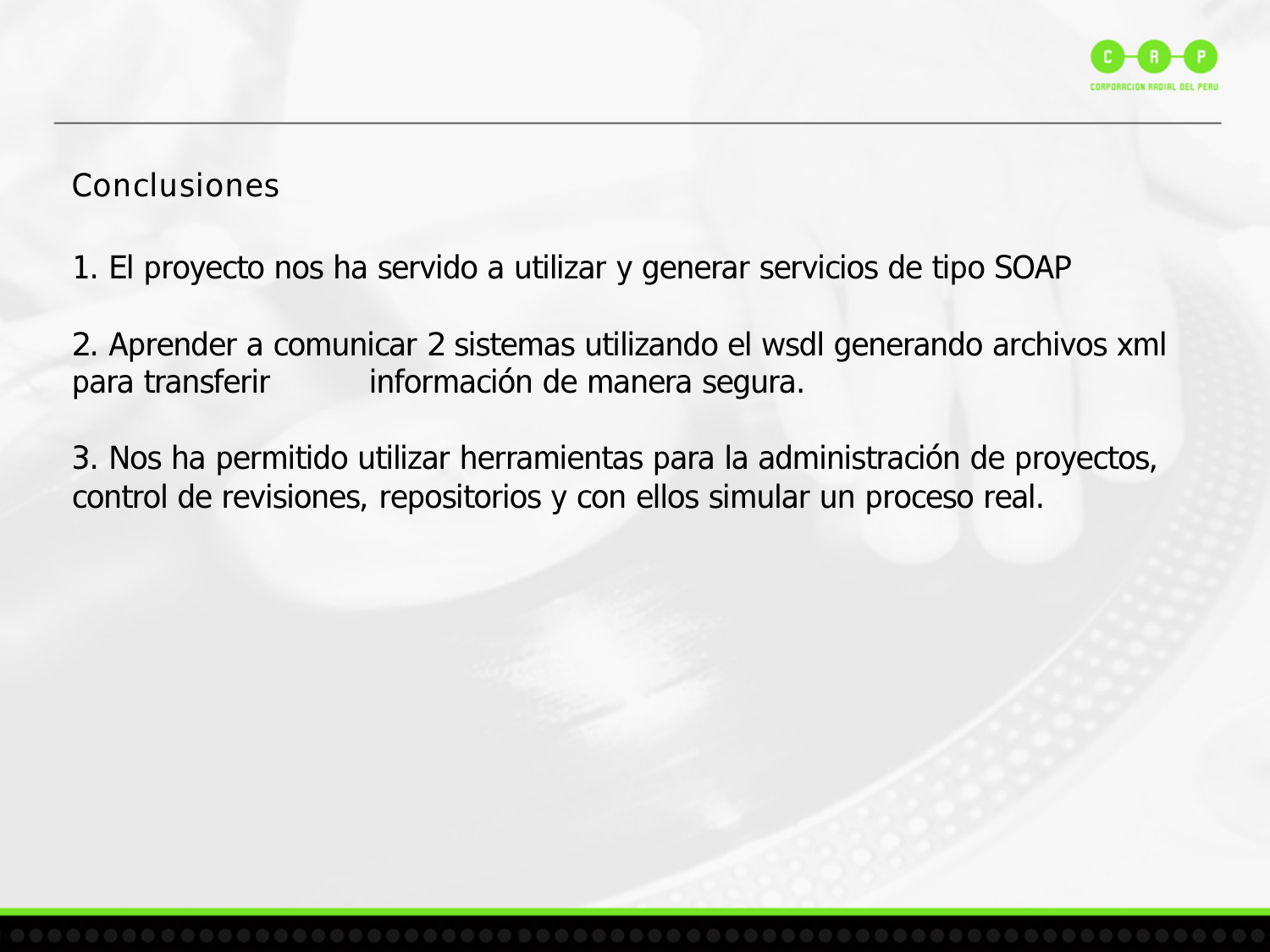

#

Conclusiones
1. El proyecto nos ha servido a utilizar y generar servicios de tipo SOAP
2. Aprender a comunicar 2 sistemas utilizando el wsdl generando archivos xml para transferir          información de manera segura.
3. Nos ha permitido utilizar herramientas para la administración de proyectos, control de revisiones, repositorios y con ellos simular un proceso real.